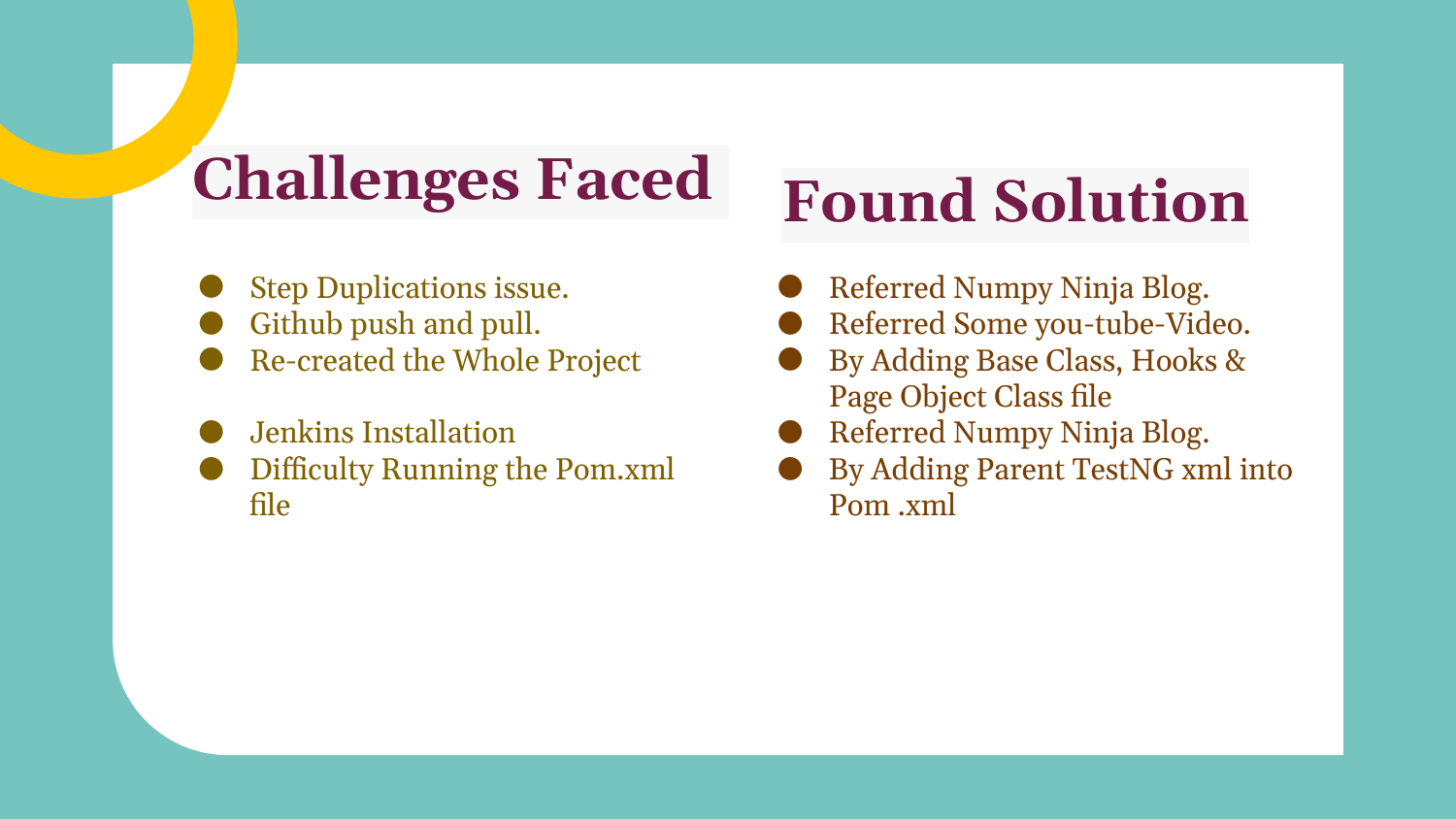

# Challenges Faced
Found Solution
Step Duplications issue.
Github push and pull.
Re-created the Whole Project

Jenkins Installation
Difficulty Running the Pom.xml file

Referred Numpy Ninja Blog.
Referred Some you-tube-Video.
By Adding Base Class, Hooks & Page Object Class file
Referred Numpy Ninja Blog.
By Adding Parent TestNG xml into Pom .xml